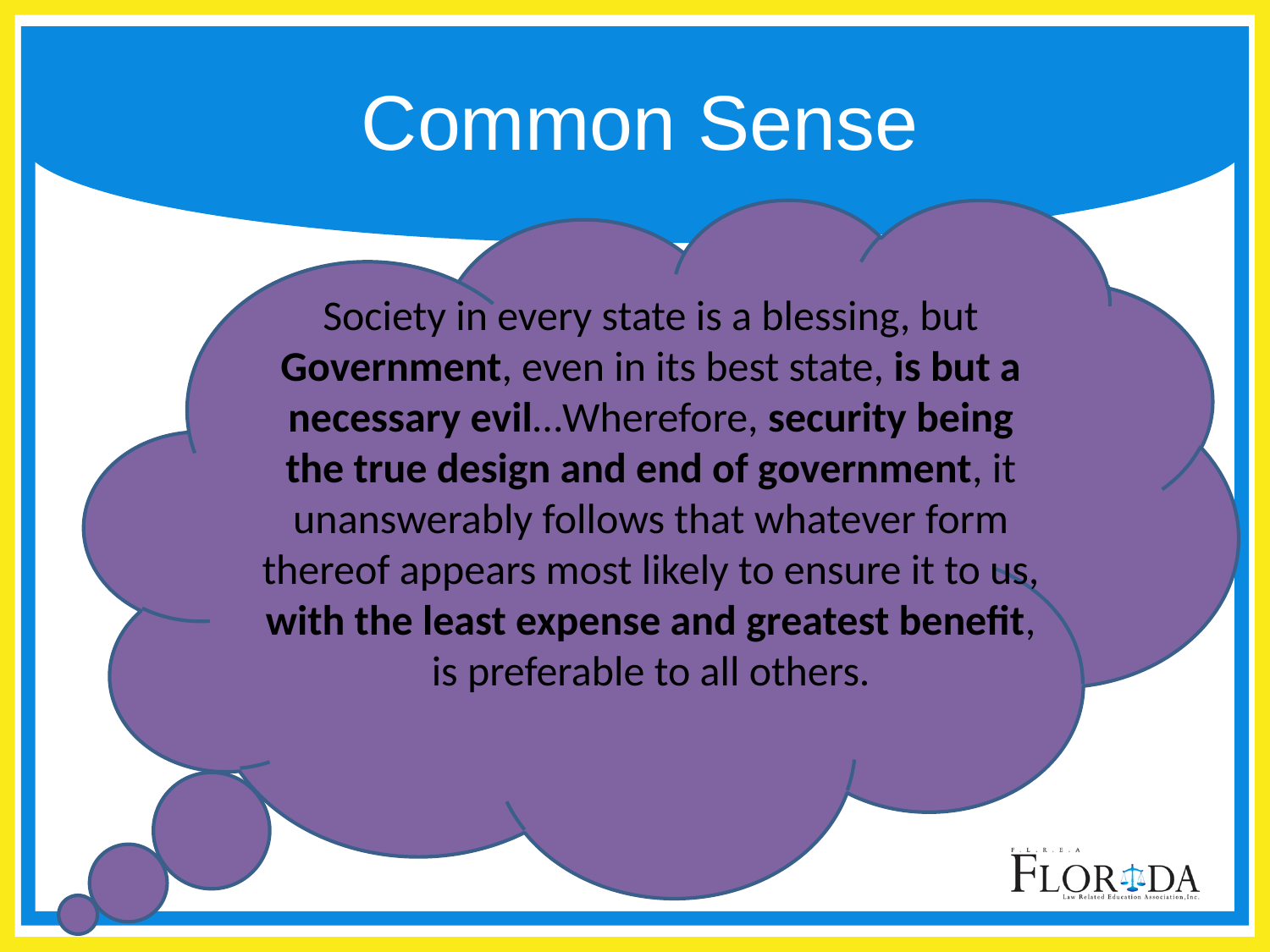

# Common Sense

Society in every state is a blessing, but Government, even in its best state, is but a necessary evil…Wherefore, security being the true design and end of government, it unanswerably follows that whatever form thereof appears most likely to ensure it to us, with the least expense and greatest benefit, is preferable to all others.